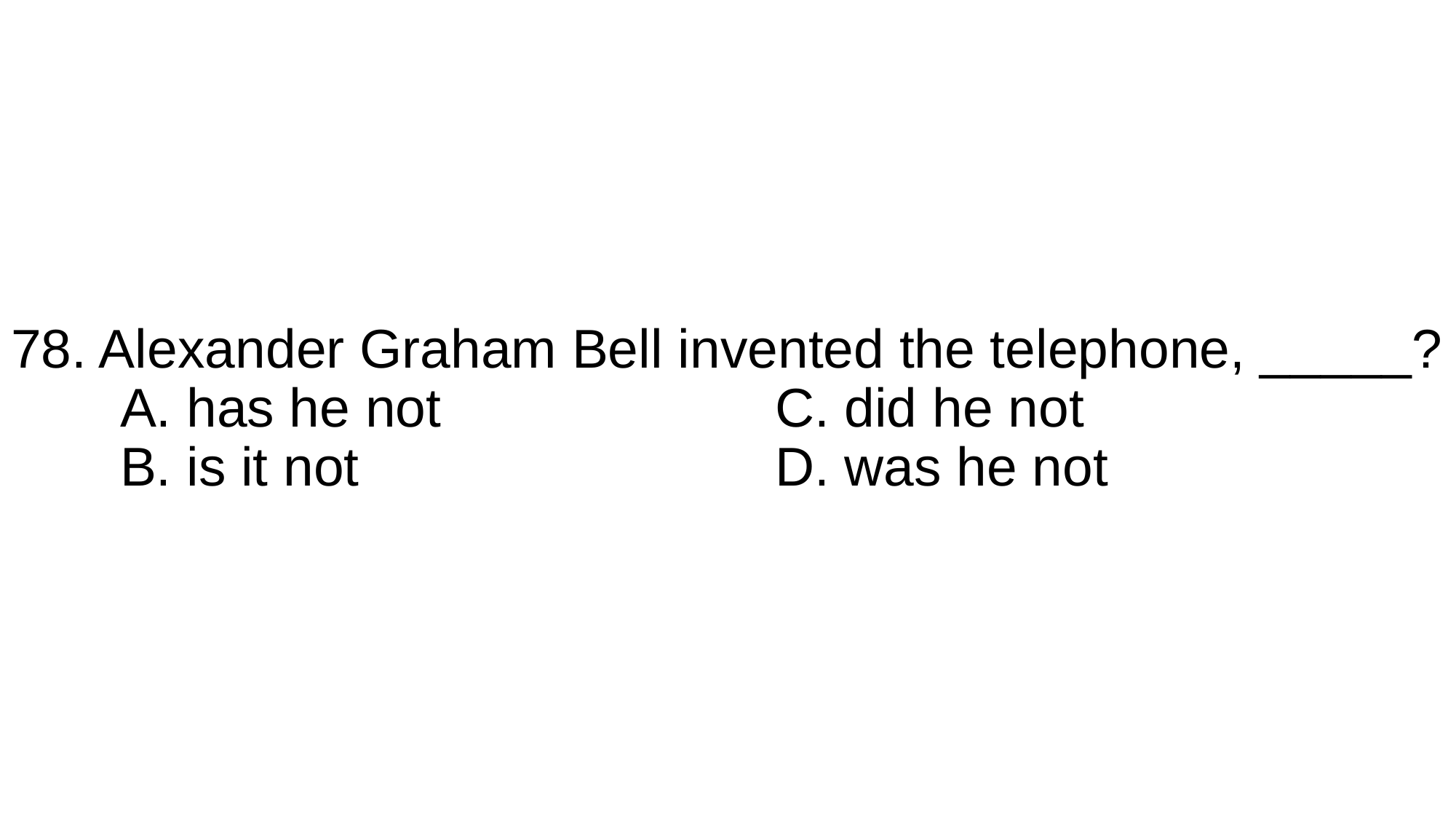

# 78. Alexander Graham Bell invented the telephone, _____? A. has he not				C. did he not B. is it not				D. was he not